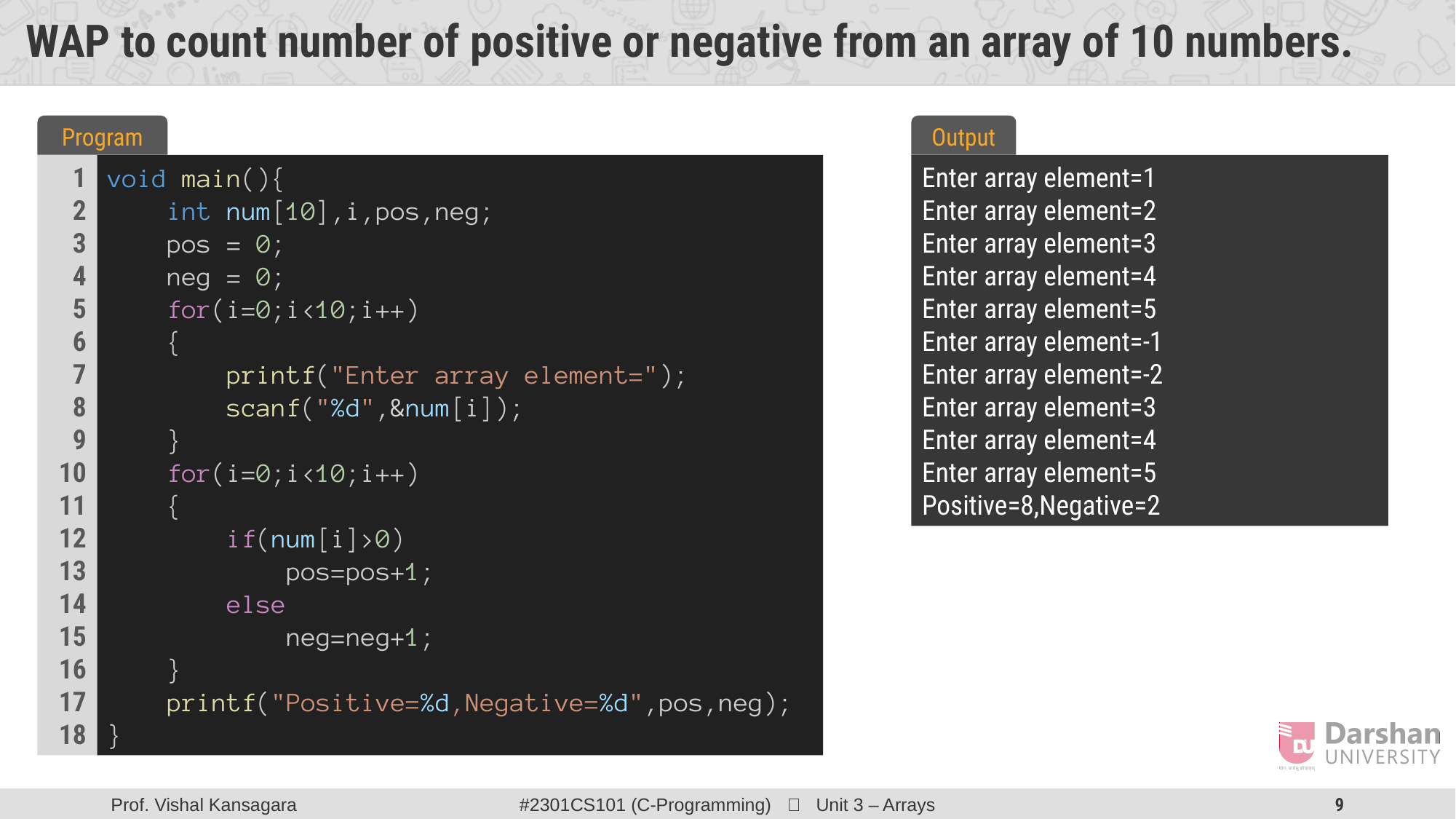

# WAP to count number of positive or negative from an array of 10 numbers.
Program
Output
1
2
3
4
5
6
7
8
9
10
11
12
13
14
15
16
17
18
void main(){
    int num[10],i,pos,neg;
    pos = 0;
    neg = 0;
    for(i=0;i<10;i++)
    {
        printf("Enter array element=");
        scanf("%d",&num[i]);
    }
    for(i=0;i<10;i++)
    {
        if(num[i]>0)
            pos=pos+1;
        else
            neg=neg+1;
    }
    printf("Positive=%d,Negative=%d",pos,neg);
}
Enter array element=1
Enter array element=2
Enter array element=3
Enter array element=4
Enter array element=5
Enter array element=-1
Enter array element=-2
Enter array element=3
Enter array element=4
Enter array element=5
Positive=8,Negative=2